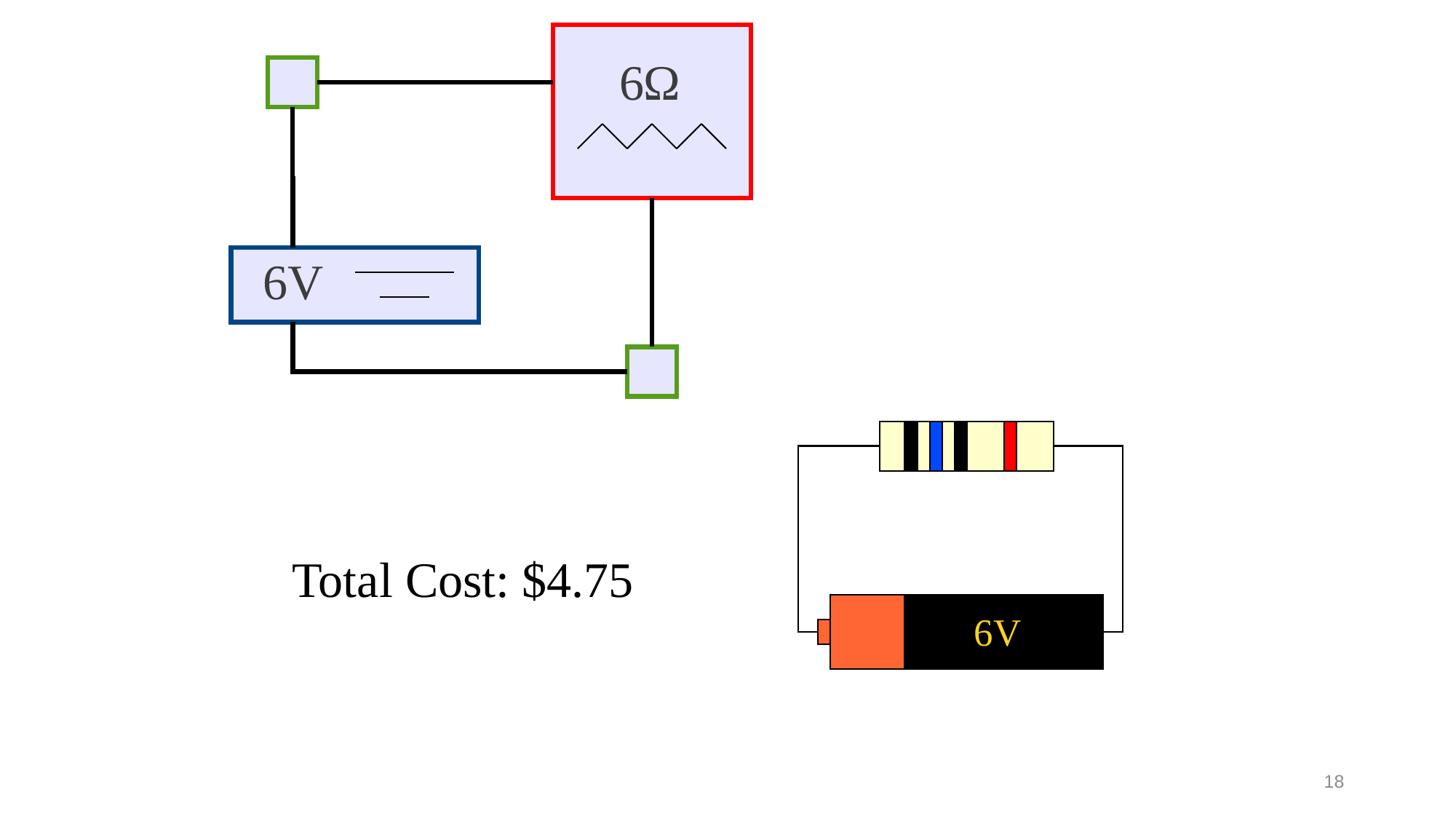

6Ω

6V

Total Cost: $4.75

6V

18